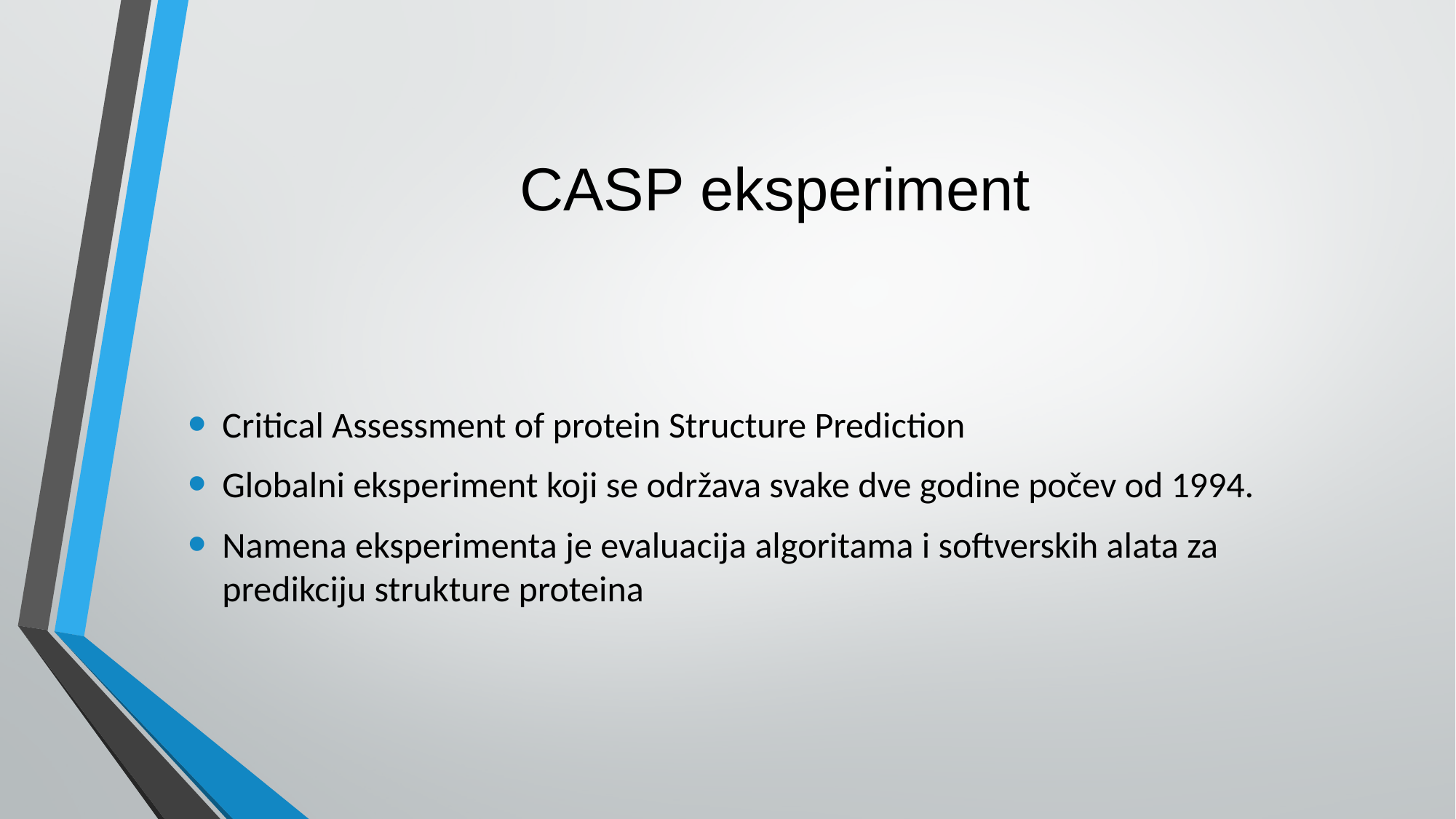

# CASP eksperiment
Critical Assessment of protein Structure Prediction
Globalni eksperiment koji se održava svake dve godine počev od 1994.
Namena eksperimenta je evaluacija algoritama i softverskih alata za predikciju strukture proteina